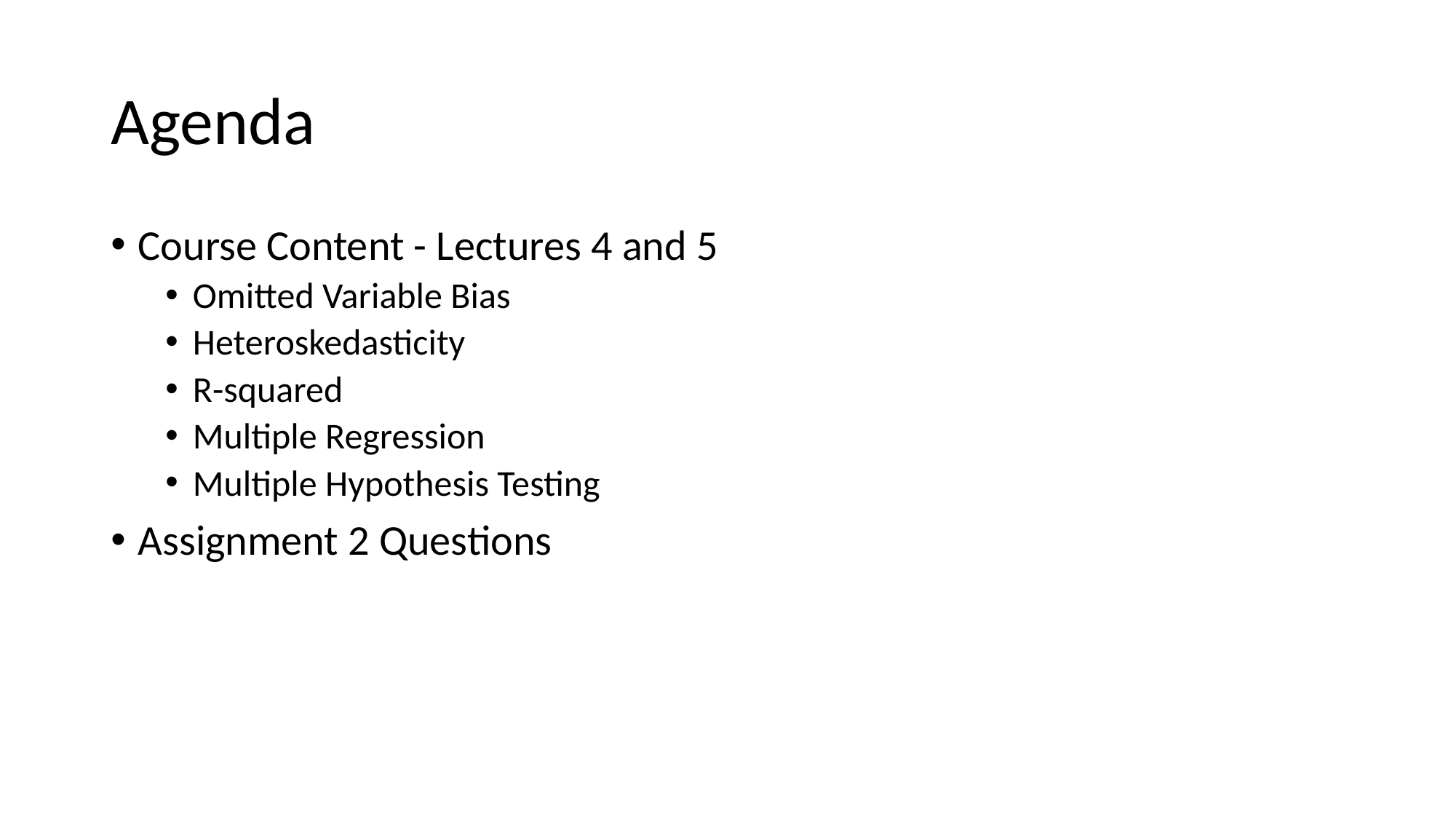

# Agenda
Course Content - Lectures 4 and 5
Omitted Variable Bias
Heteroskedasticity
R-squared
Multiple Regression
Multiple Hypothesis Testing
Assignment 2 Questions